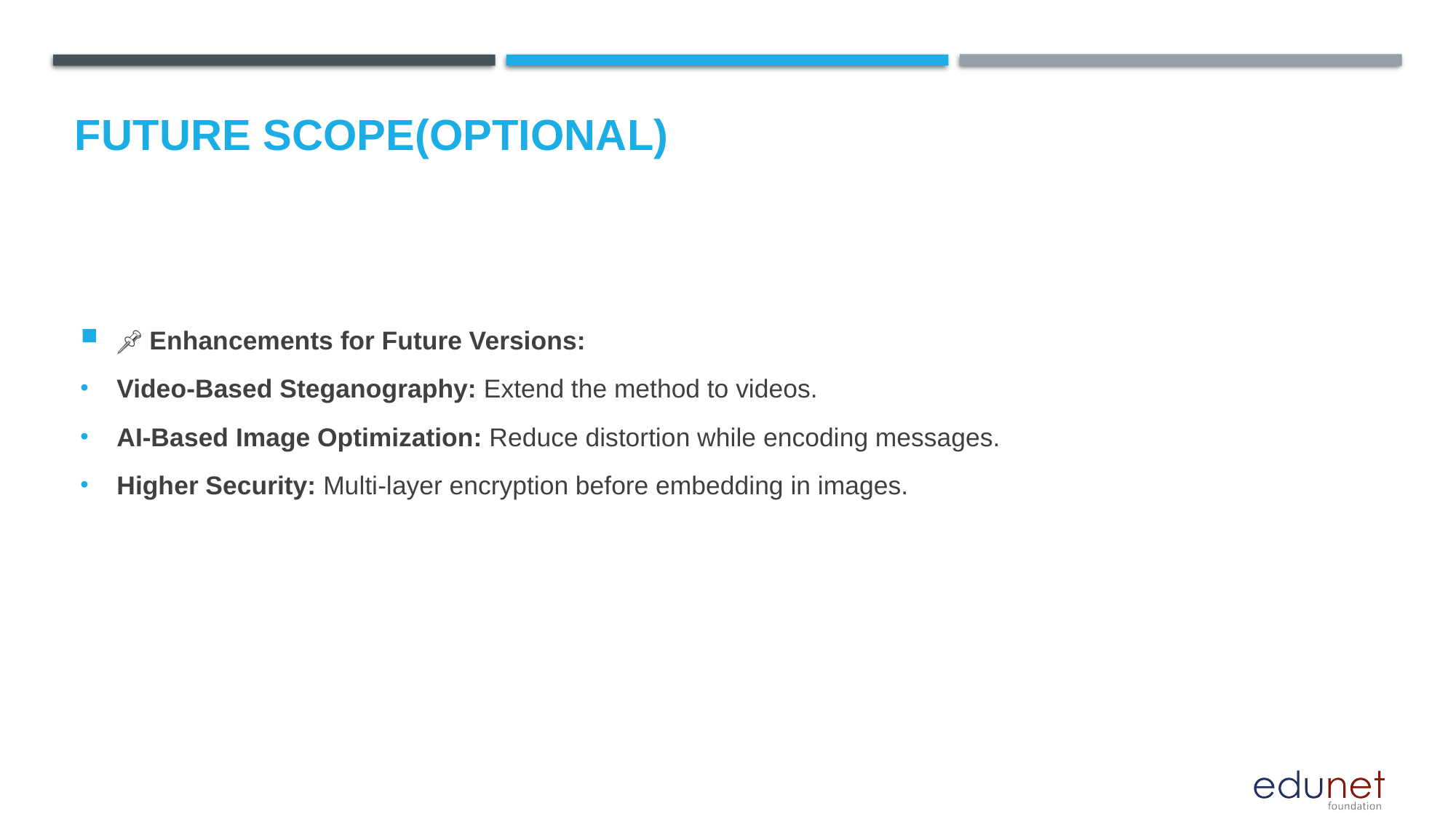

Future scope(optional)
📌 Enhancements for Future Versions:
Video-Based Steganography: Extend the method to videos.
AI-Based Image Optimization: Reduce distortion while encoding messages.
Higher Security: Multi-layer encryption before embedding in images.